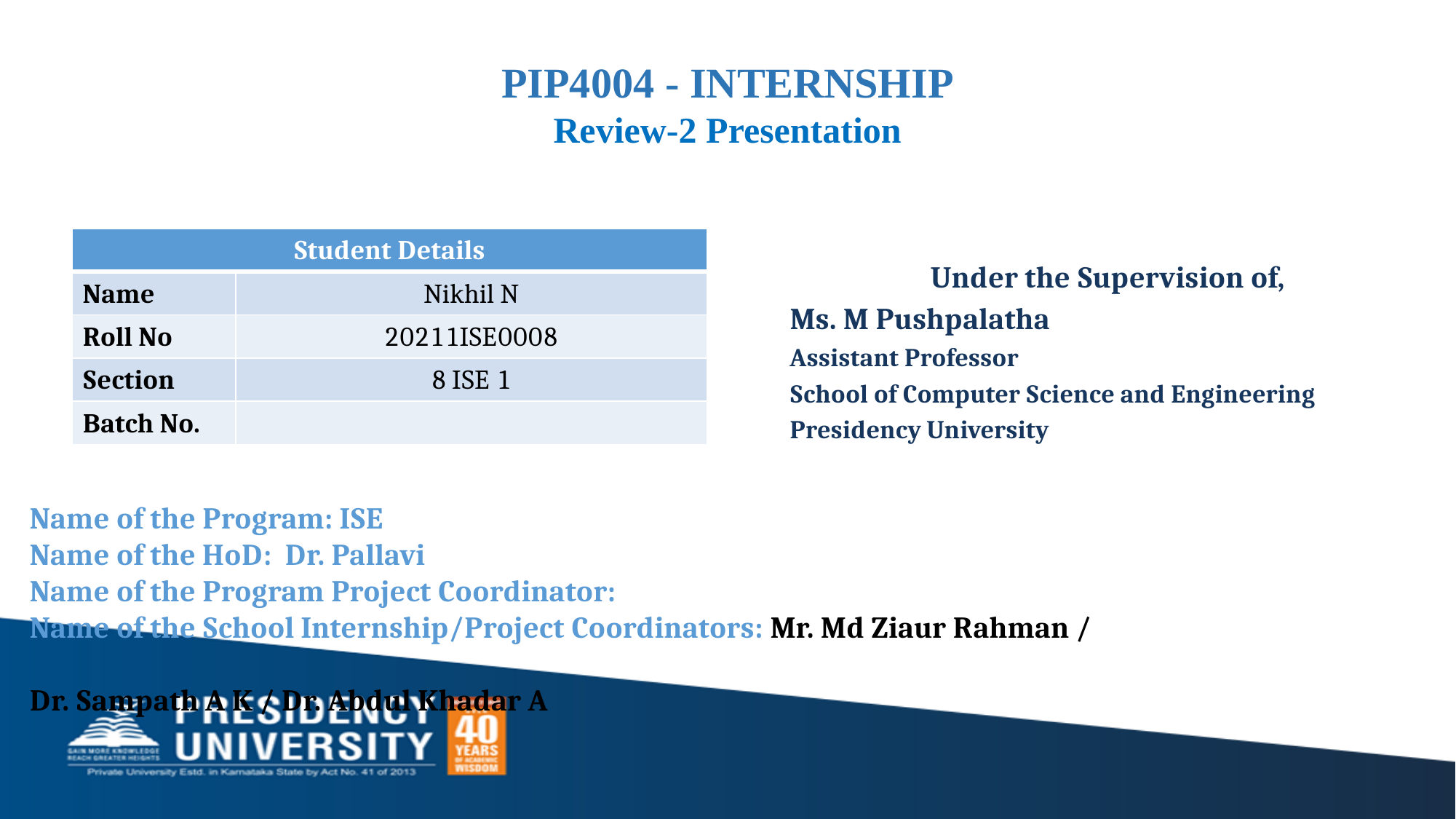

PIP4004 - INTERNSHIP
Review-2 Presentation

| Student Details |  |
| --- | --- |
| Name | Nikhil N |
| Roll No | 20211ISE0008 |
| Section | 8 ISE 1 |
| Batch No. |  |
Under the Supervision of,
Ms. M Pushpalatha
Assistant Professor
School of Computer Science and Engineering
Presidency University

Name of the Program: ISE
Name of the HoD:  Dr. Pallavi
Name of the Program Project Coordinator:
Name of the School Internship/Project Coordinators: Mr. Md Ziaur Rahman /
 													    Dr. Sampath A K / Dr. Abdul Khadar A